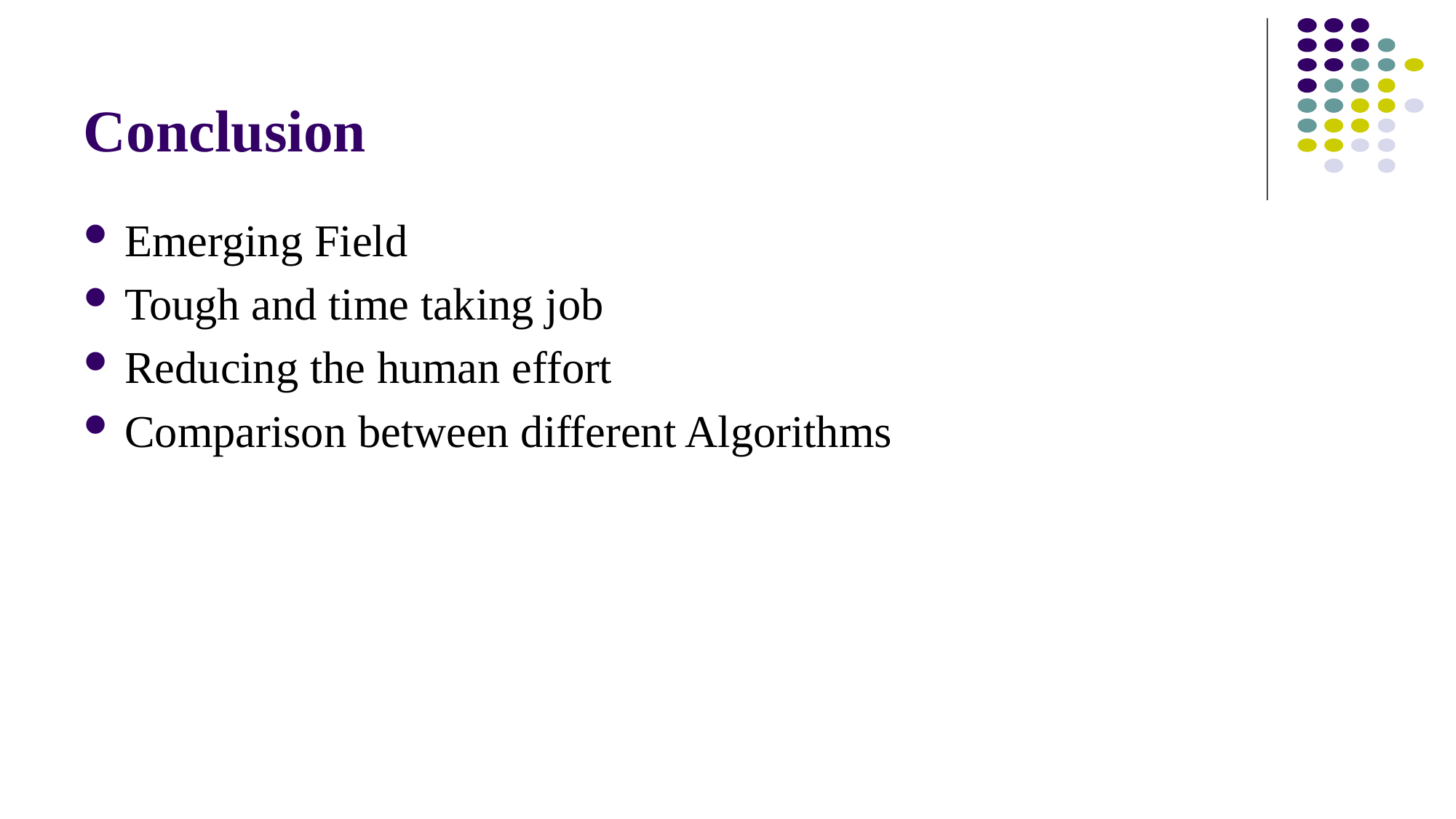

# Conclusion
Emerging Field
Tough and time taking job
Reducing the human effort
Comparison between different Algorithms